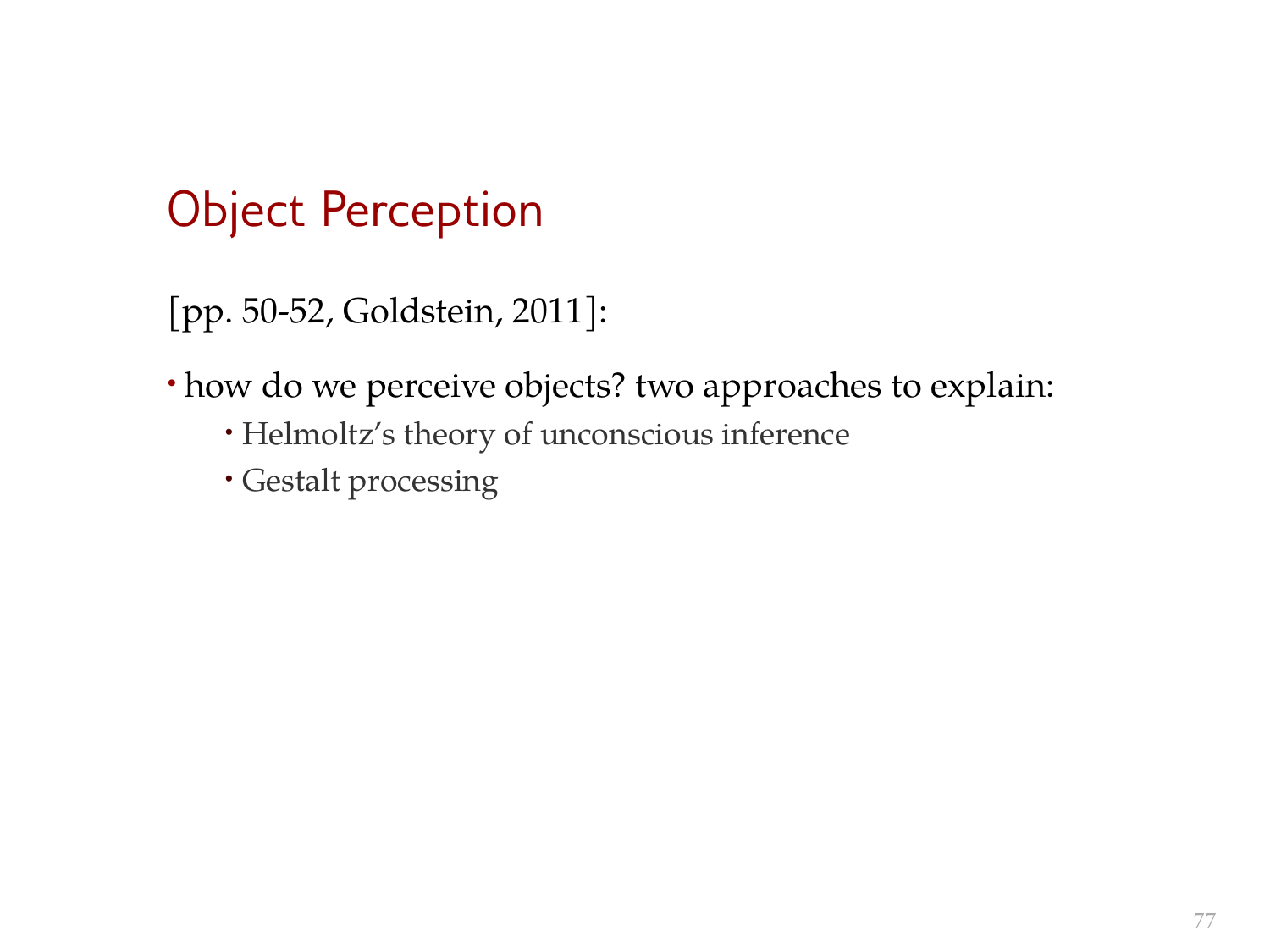

# Object Perception
[pp. 50-52, Goldstein, 2011]:
how do we perceive objects? two approaches to explain:
Helmoltz’s theory of unconscious inference
Gestalt processing

77